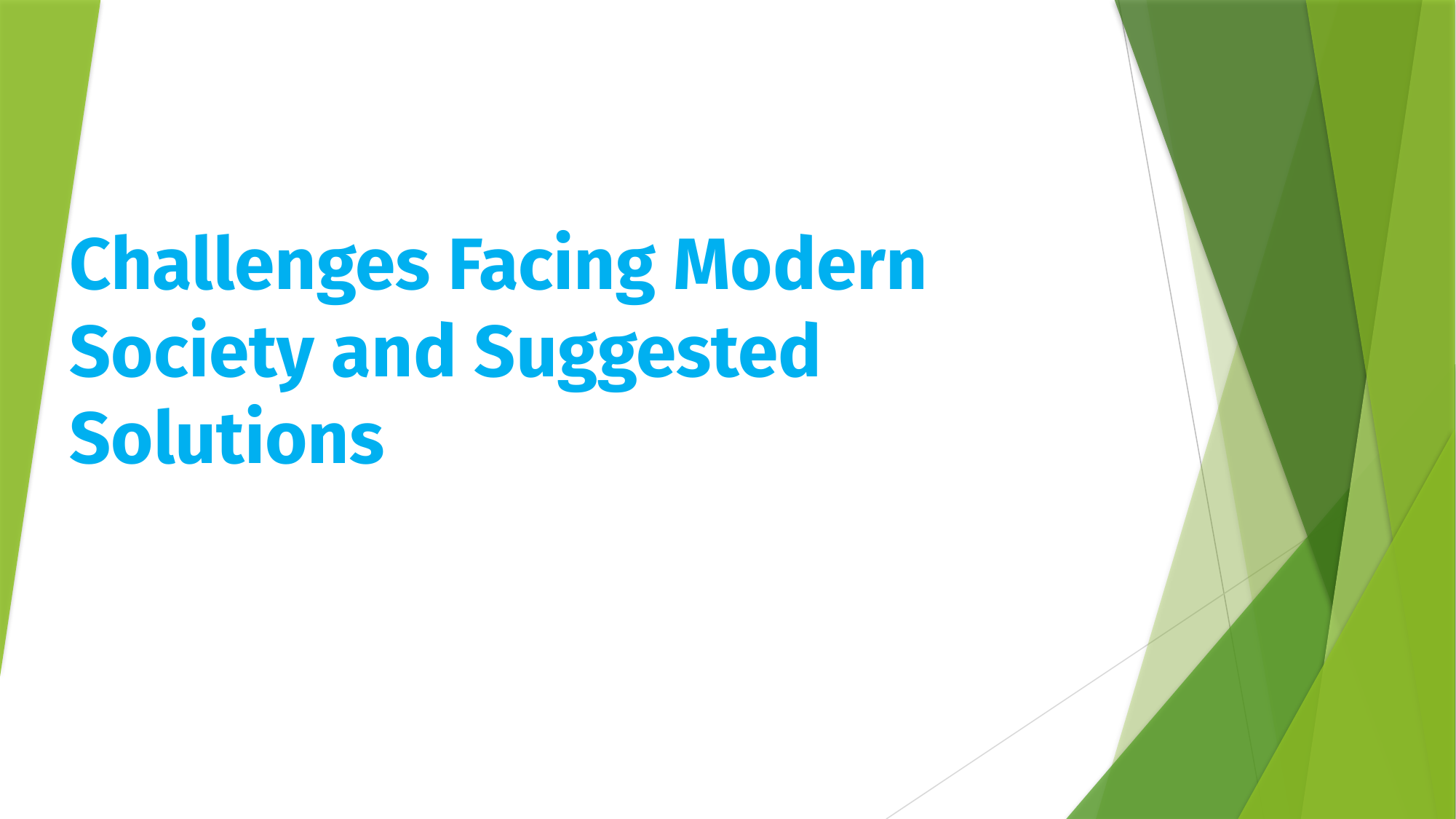

# Challenges Facing Modern Society and Suggested Solutions